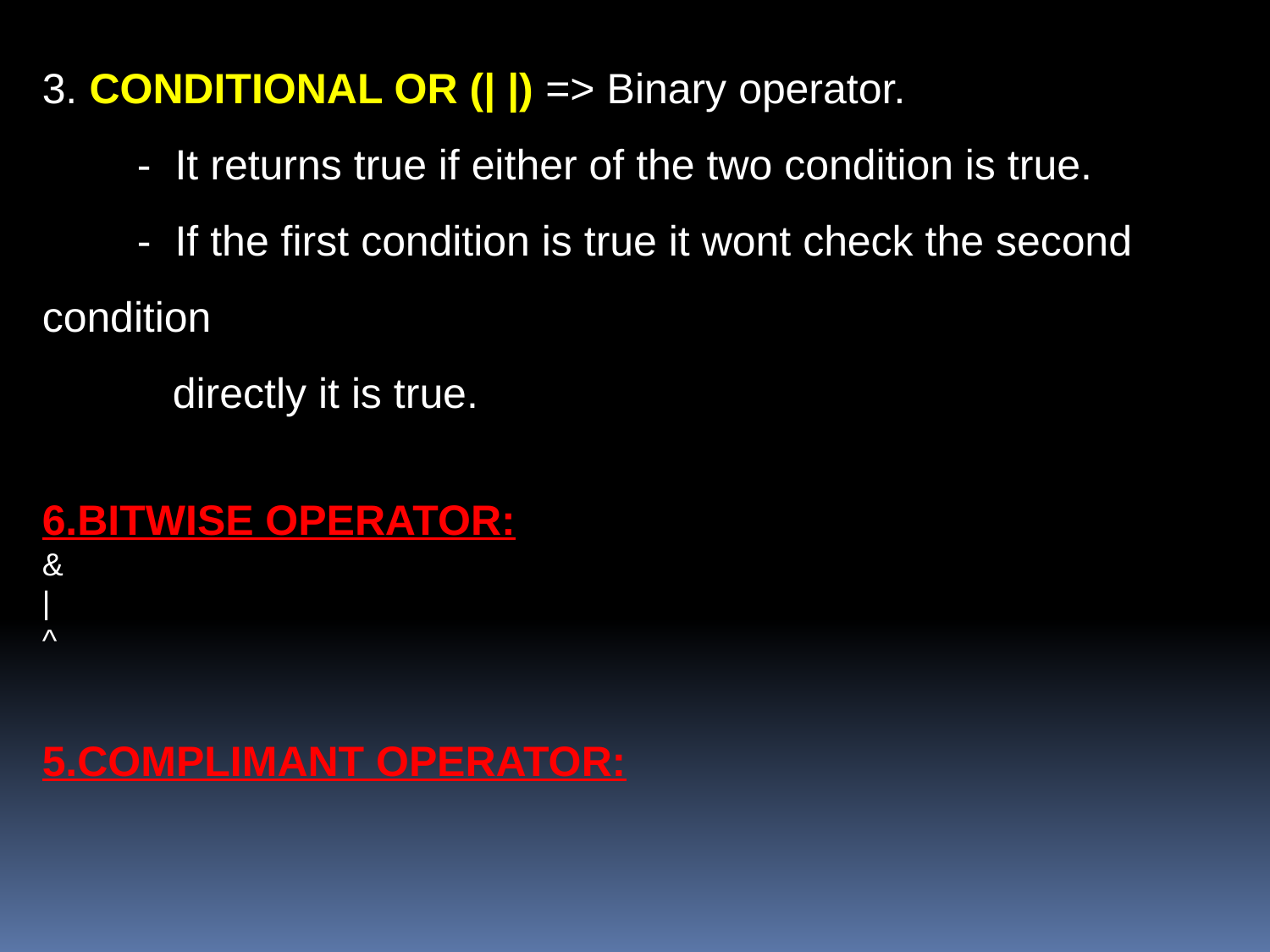

3. CONDITIONAL OR (| |) => Binary operator.
        -  It returns true if either of the two condition is true.
        -  If the first condition is true it wont check the second condition
           directly it is true.

6.BITWISE OPERATOR:
&
|
^

5.COMPLIMANT OPERATOR: